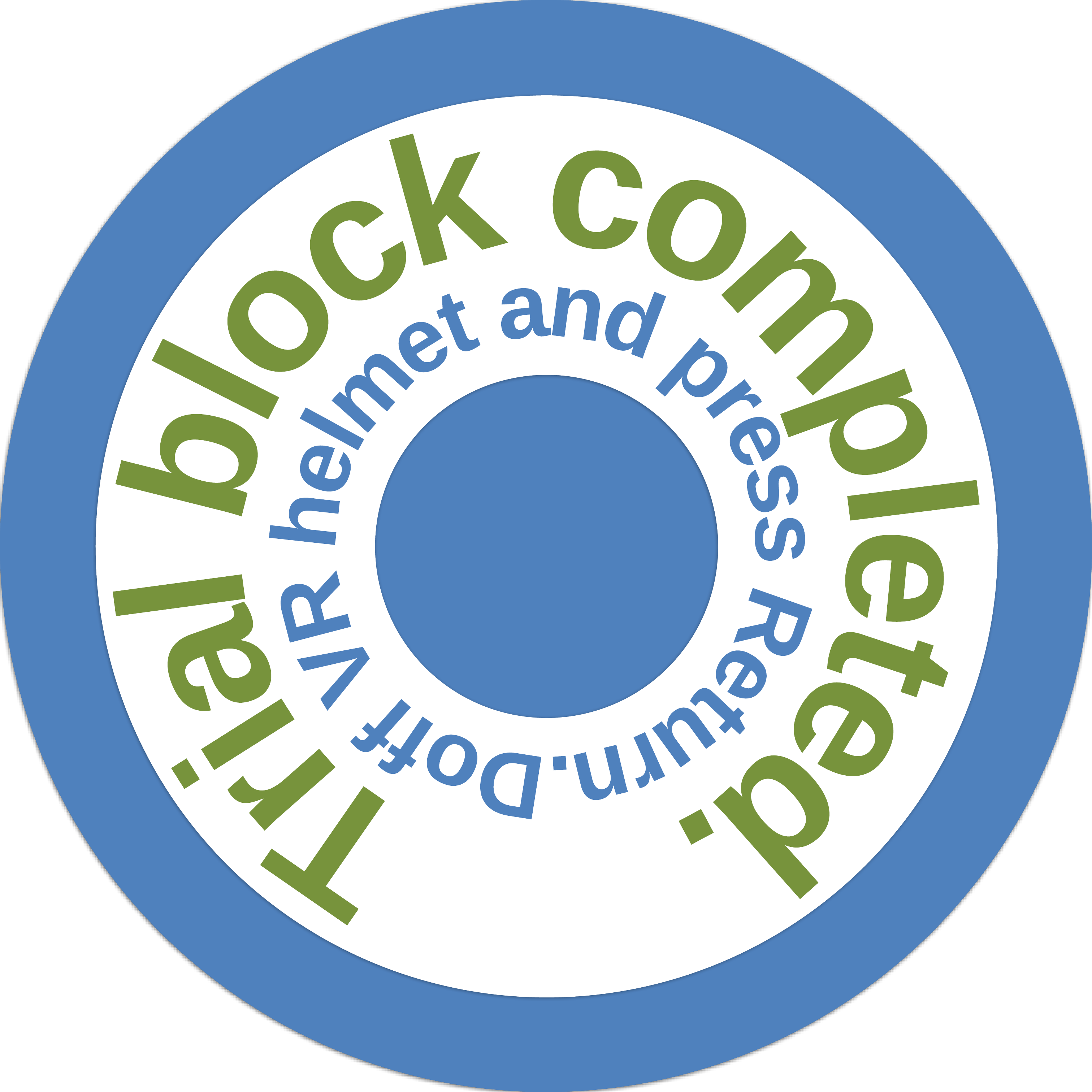

Trial block completed.
Doff VR helmet and press Return.